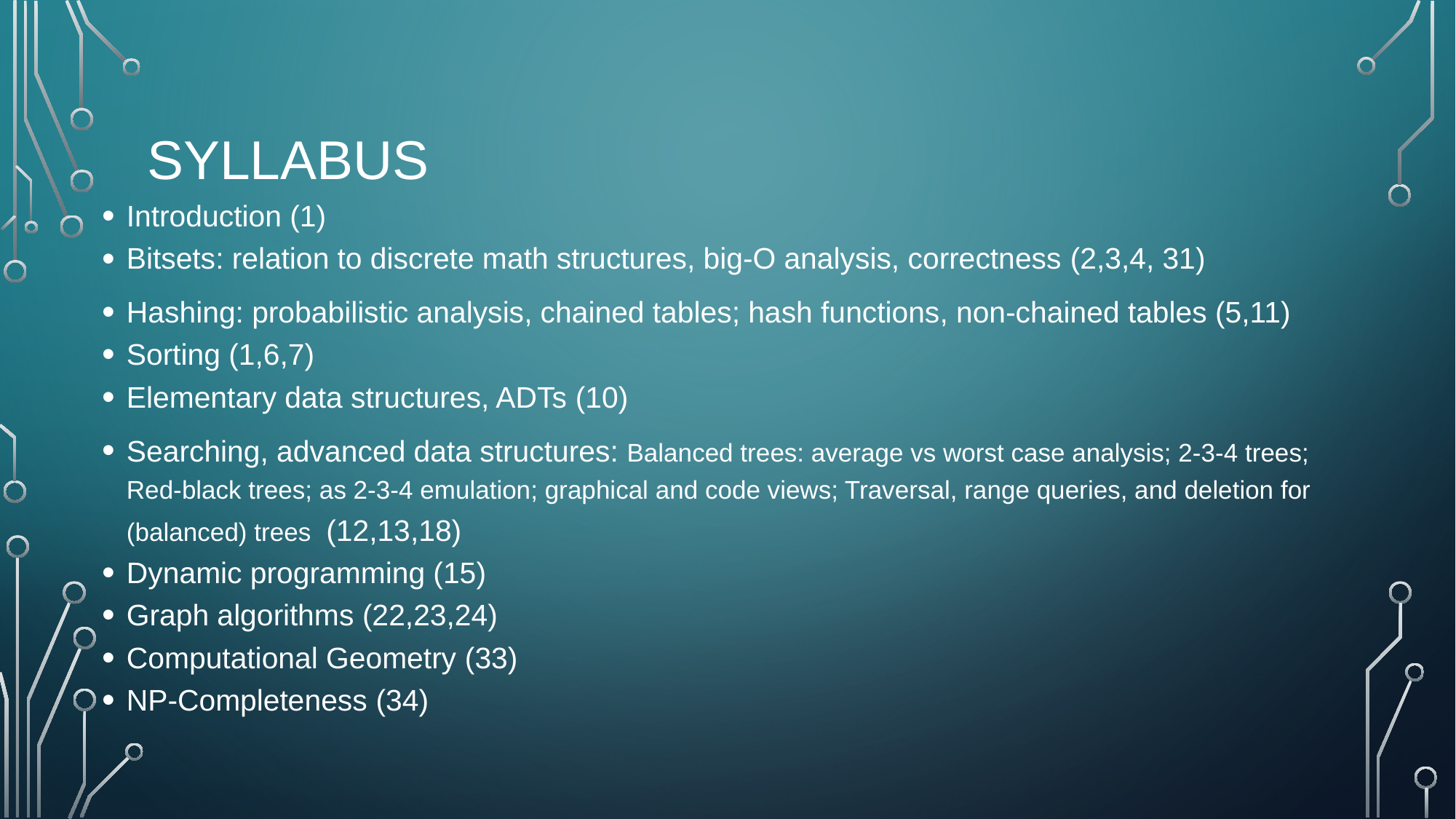

# Syllabus
Introduction (1)
Bitsets: relation to discrete math structures, big-O analysis, correctness (2,3,4, 31)
Hashing: probabilistic analysis, chained tables; hash functions, non-chained tables (5,11)
Sorting (1,6,7)
Elementary data structures, ADTs (10)
Searching, advanced data structures: Balanced trees: average vs worst case analysis; 2-3-4 trees; Red-black trees; as 2-3-4 emulation; graphical and code views; Traversal, range queries, and deletion for (balanced) trees  (12,13,18)
Dynamic programming (15)
Graph algorithms (22,23,24)
Computational Geometry (33)
NP-Completeness (34)